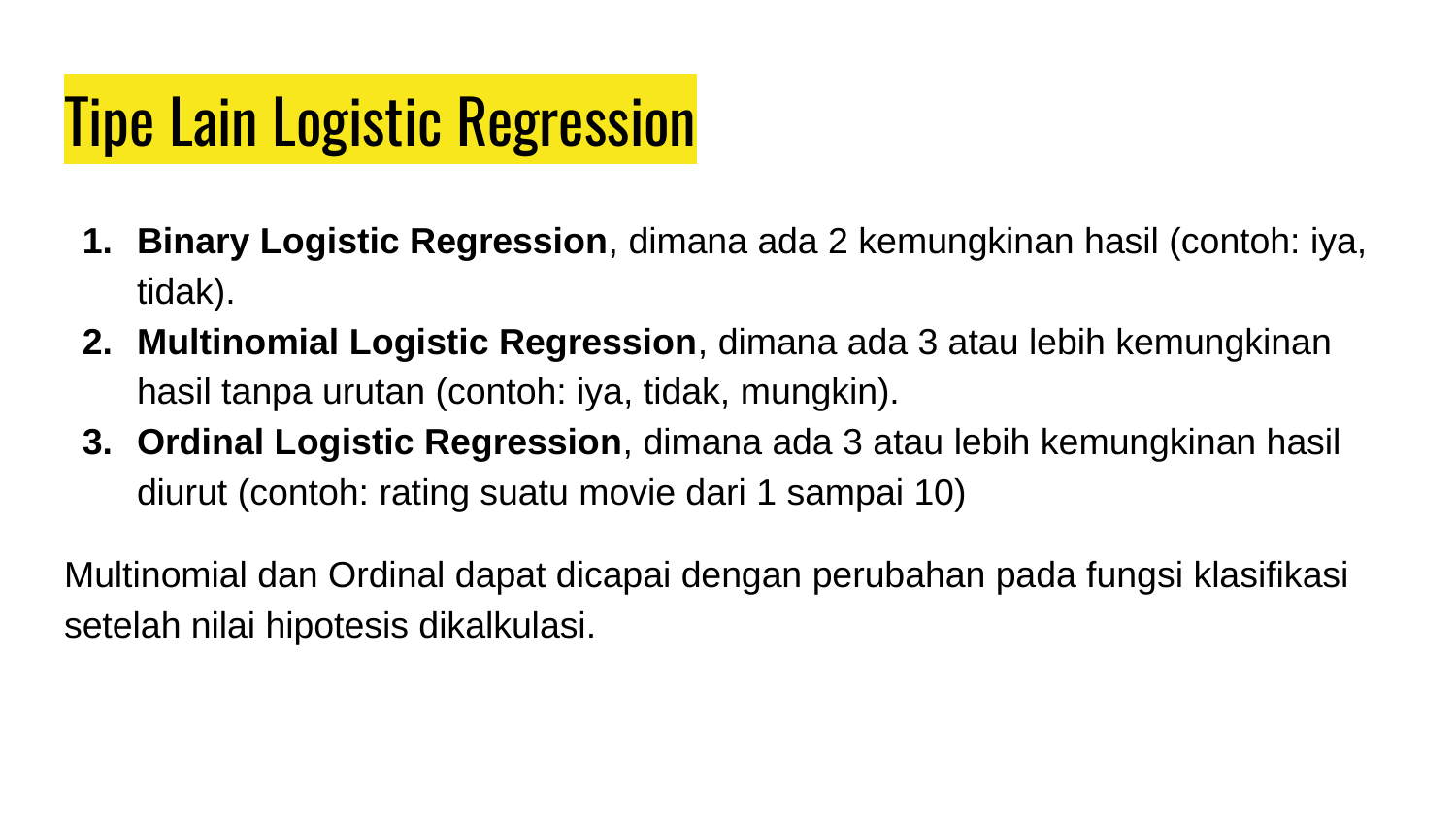

# Tipe Lain Logistic Regression
Binary Logistic Regression, dimana ada 2 kemungkinan hasil (contoh: iya, tidak).
Multinomial Logistic Regression, dimana ada 3 atau lebih kemungkinan hasil tanpa urutan (contoh: iya, tidak, mungkin).
Ordinal Logistic Regression, dimana ada 3 atau lebih kemungkinan hasil diurut (contoh: rating suatu movie dari 1 sampai 10)
Multinomial dan Ordinal dapat dicapai dengan perubahan pada fungsi klasifikasi setelah nilai hipotesis dikalkulasi.